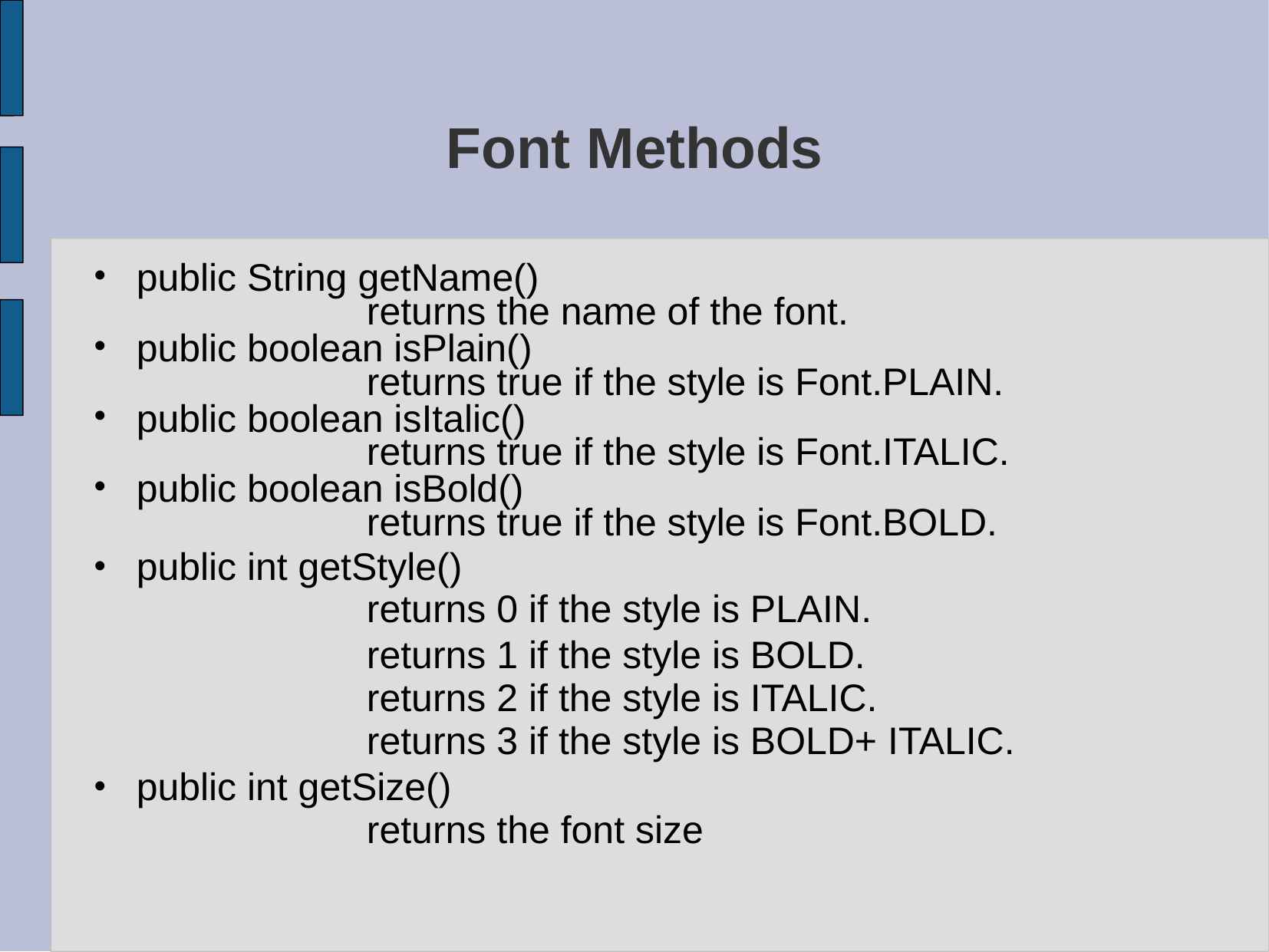

# Font Methods
public String getName()
		returns the name of the font.
public boolean isPlain()
		returns true if the style is Font.PLAIN.
public boolean isItalic()
		returns true if the style is Font.ITALIC.
public boolean isBold()
		returns true if the style is Font.BOLD.
public int getStyle()
		returns 0 if the style is PLAIN.
    			returns 1 if the style is BOLD.
		returns 2 if the style is ITALIC.
		returns 3 if the style is BOLD+ ITALIC.
public int getSize()
		returns the font size